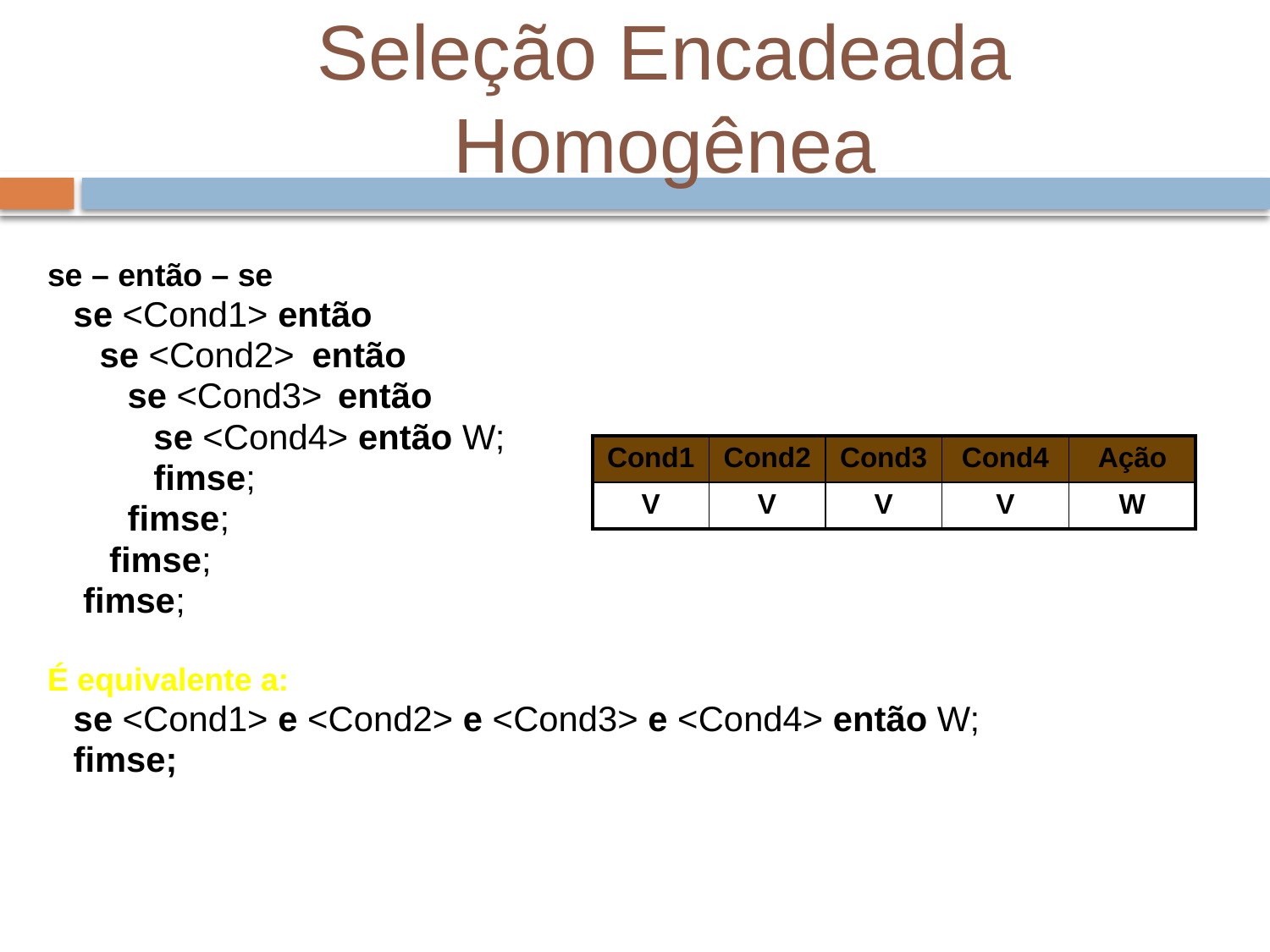

# Seleção Encadeada Homogênea
se – então – se
	se <Cond1> então
		se <Cond2> 	então
			se <Cond3>	então
				se <Cond4> então W;
				fimse;
			fimse;
		 fimse;
	 fimse;

É equivalente a:
	se <Cond1> e <Cond2> e <Cond3> e <Cond4> então W;
	fimse;
| Cond1 | Cond2 | Cond3 | Cond4 | Ação |
| --- | --- | --- | --- | --- |
| V | V | V | V | W |